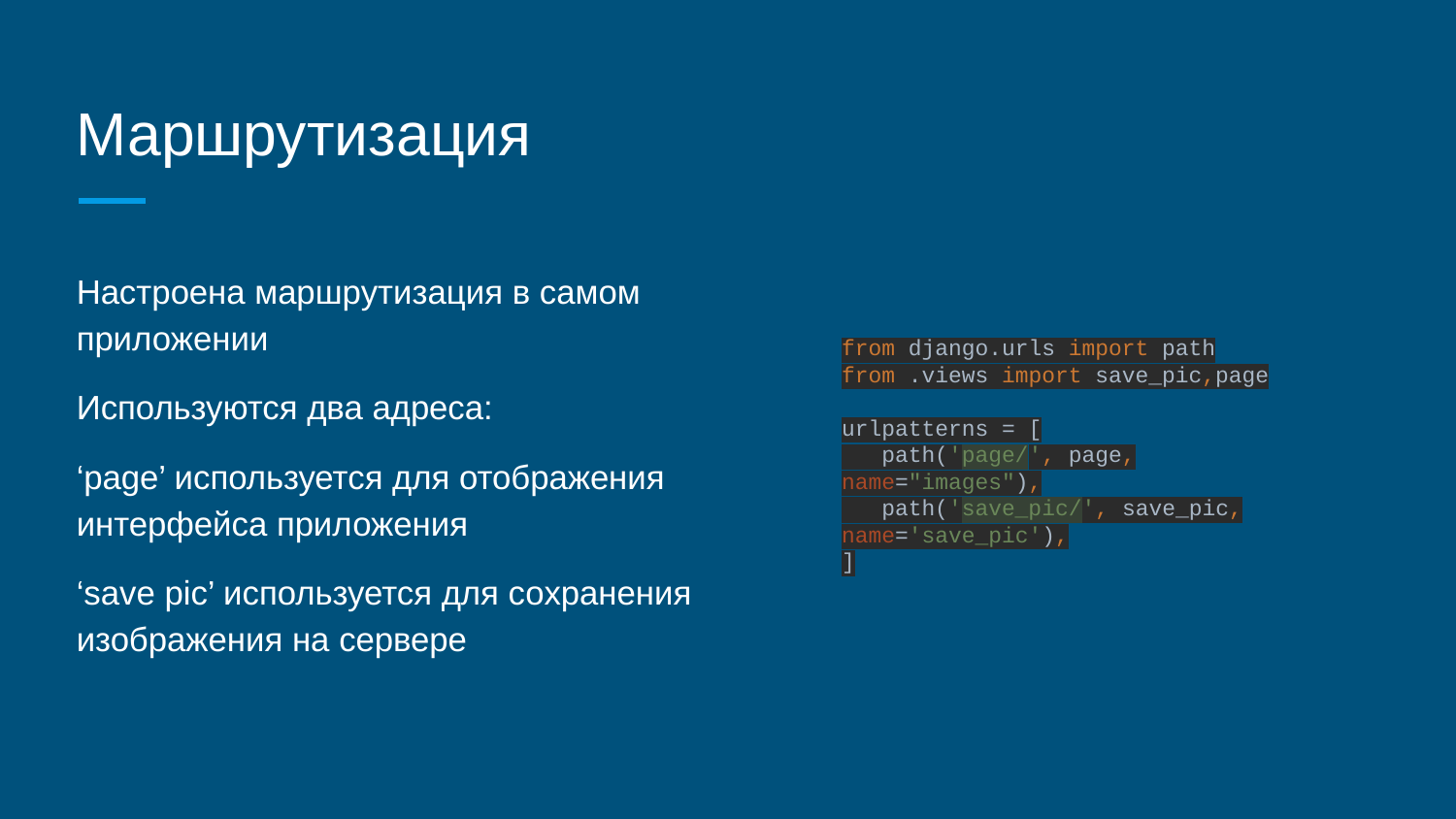

# Маршрутизация
Настроена маршрутизация в самом приложении
Используются два адреса:
‘page’ используется для отображения интерфейса приложения
‘save pic’ используется для сохранения изображения на сервере
from django.urls import path
from .views import save_pic,page

urlpatterns = [
   path('page/', page, name="images"),
   path('save_pic/', save_pic, name='save_pic'),
]